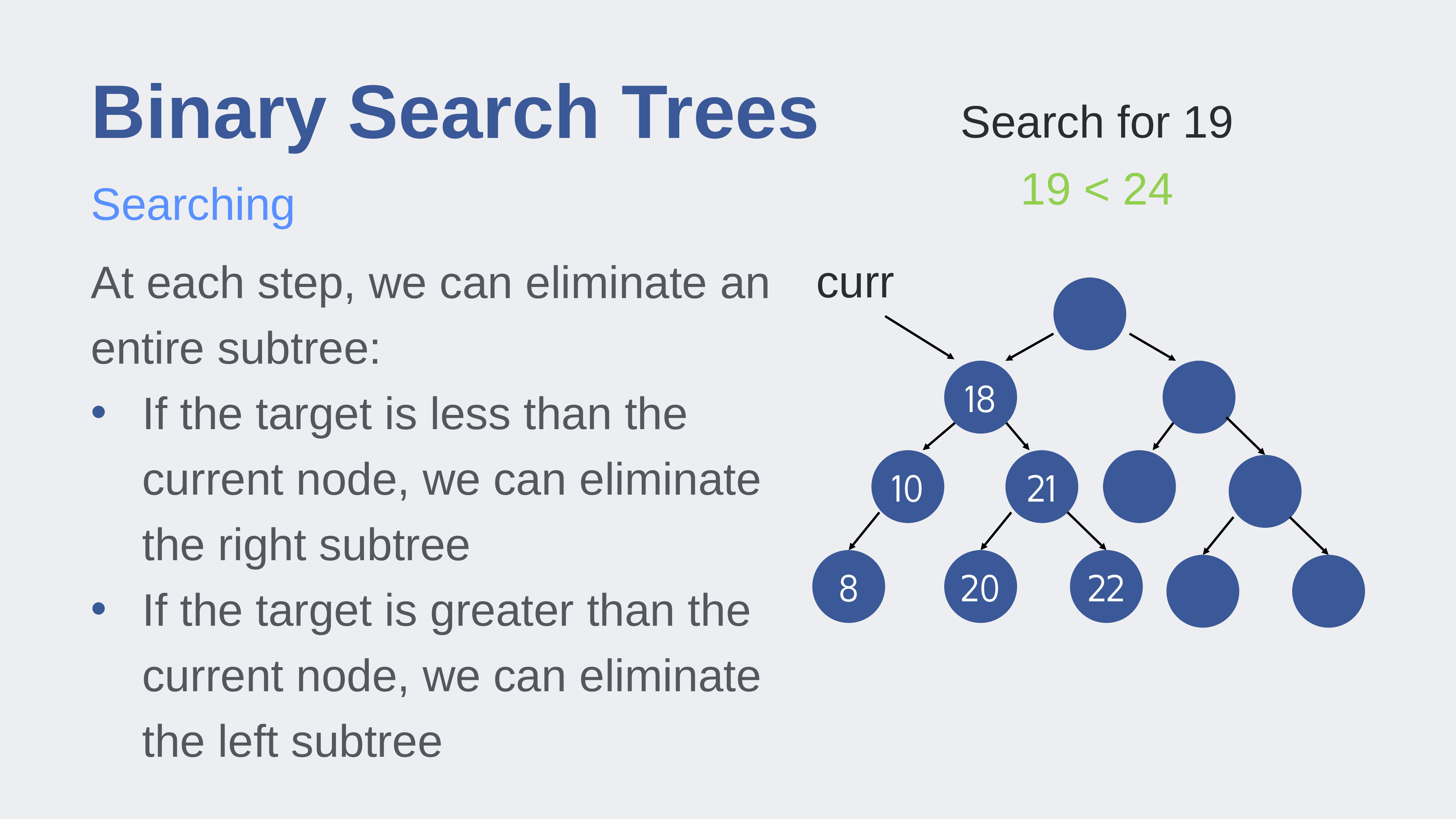

# Binary Search Trees
Search for 19
19 < 24
Searching
At each step, we can eliminate an entire subtree:
If the target is less than the current node, we can eliminate the right subtree
If the target is greater than the current node, we can eliminate the left subtree
curr

18

10
21

8
20
22